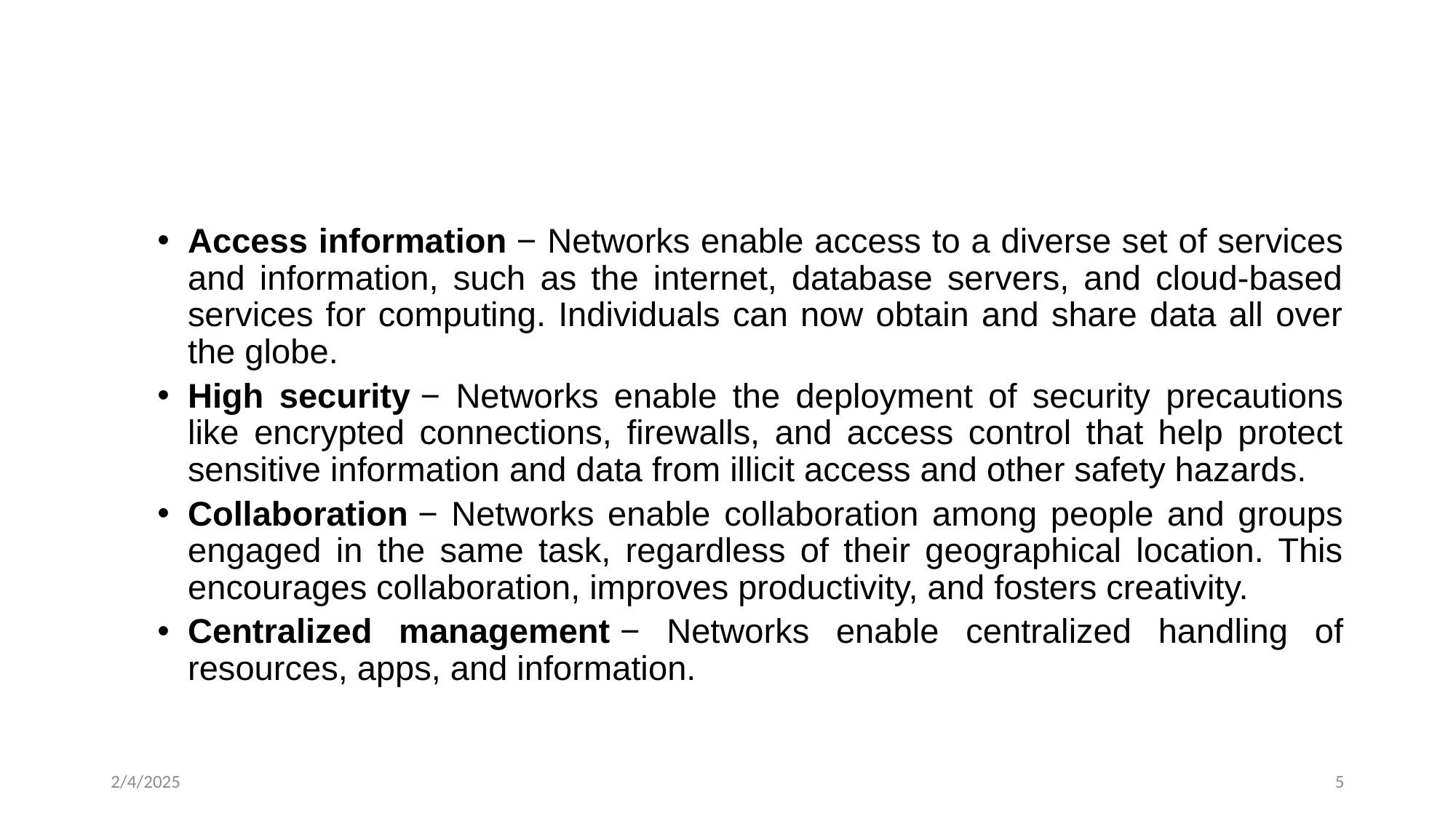

#
Access information − Networks enable access to a diverse set of services and information, such as the internet, database servers, and cloud-based services for computing. Individuals can now obtain and share data all over the globe.
High security − Networks enable the deployment of security precautions like encrypted connections, firewalls, and access control that help protect sensitive information and data from illicit access and other safety hazards.
Collaboration − Networks enable collaboration among people and groups engaged in the same task, regardless of their geographical location. This encourages collaboration, improves productivity, and fosters creativity.
Centralized management − Networks enable centralized handling of resources, apps, and information.

2/4/2025

5